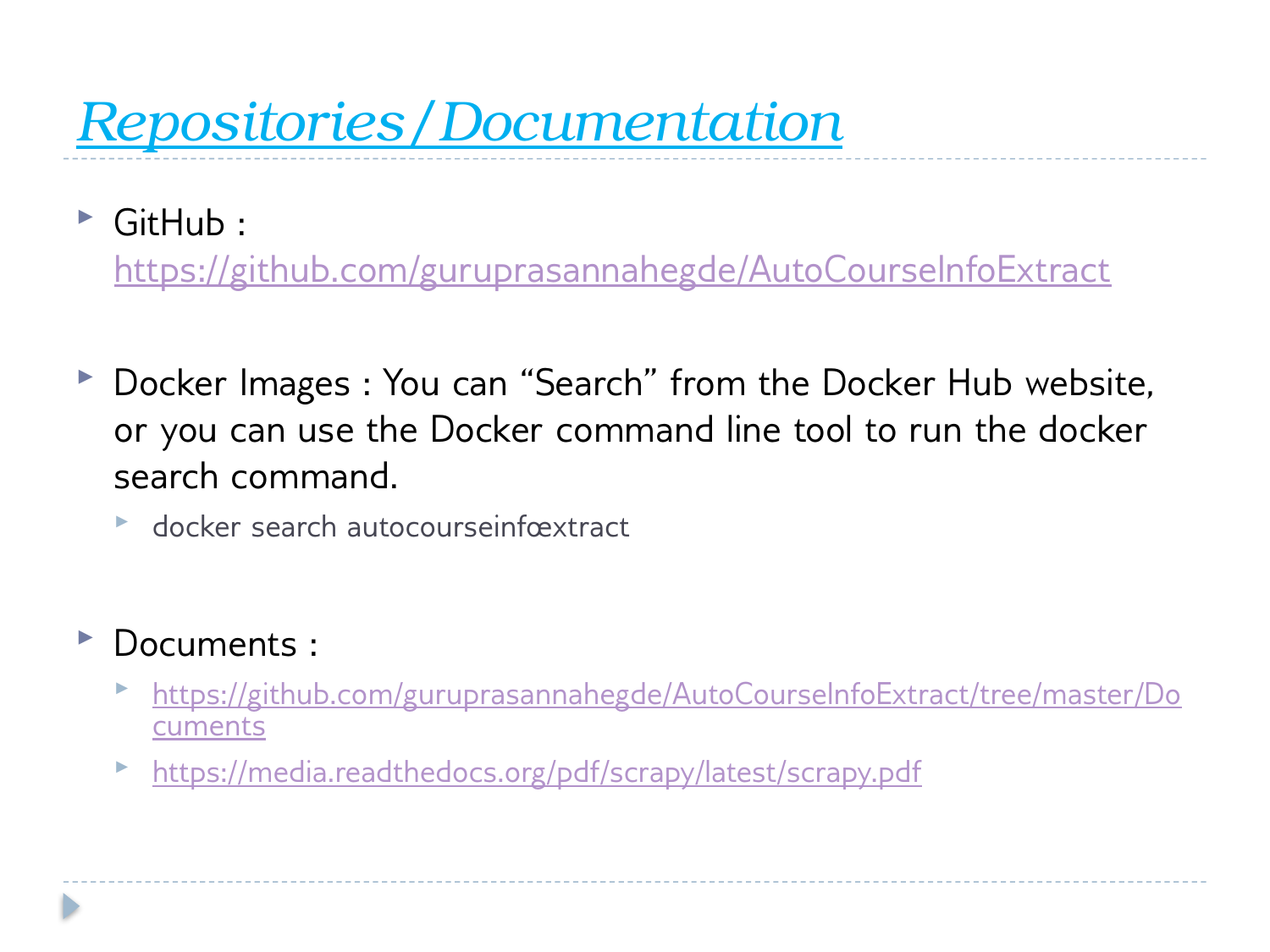

# Repositories/Documentation
GitHub : https://github.com/guruprasannahegde/AutoCourseInfoExtract

Docker Images : You can “Search” from the Docker Hub website, or you can use the Docker command line tool to run the docker search command.
docker search autocourseinfoextract

Documents :
https://github.com/guruprasannahegde/AutoCourseInfoExtract/tree/master/Documents
https://media.readthedocs.org/pdf/scrapy/latest/scrapy.pdf